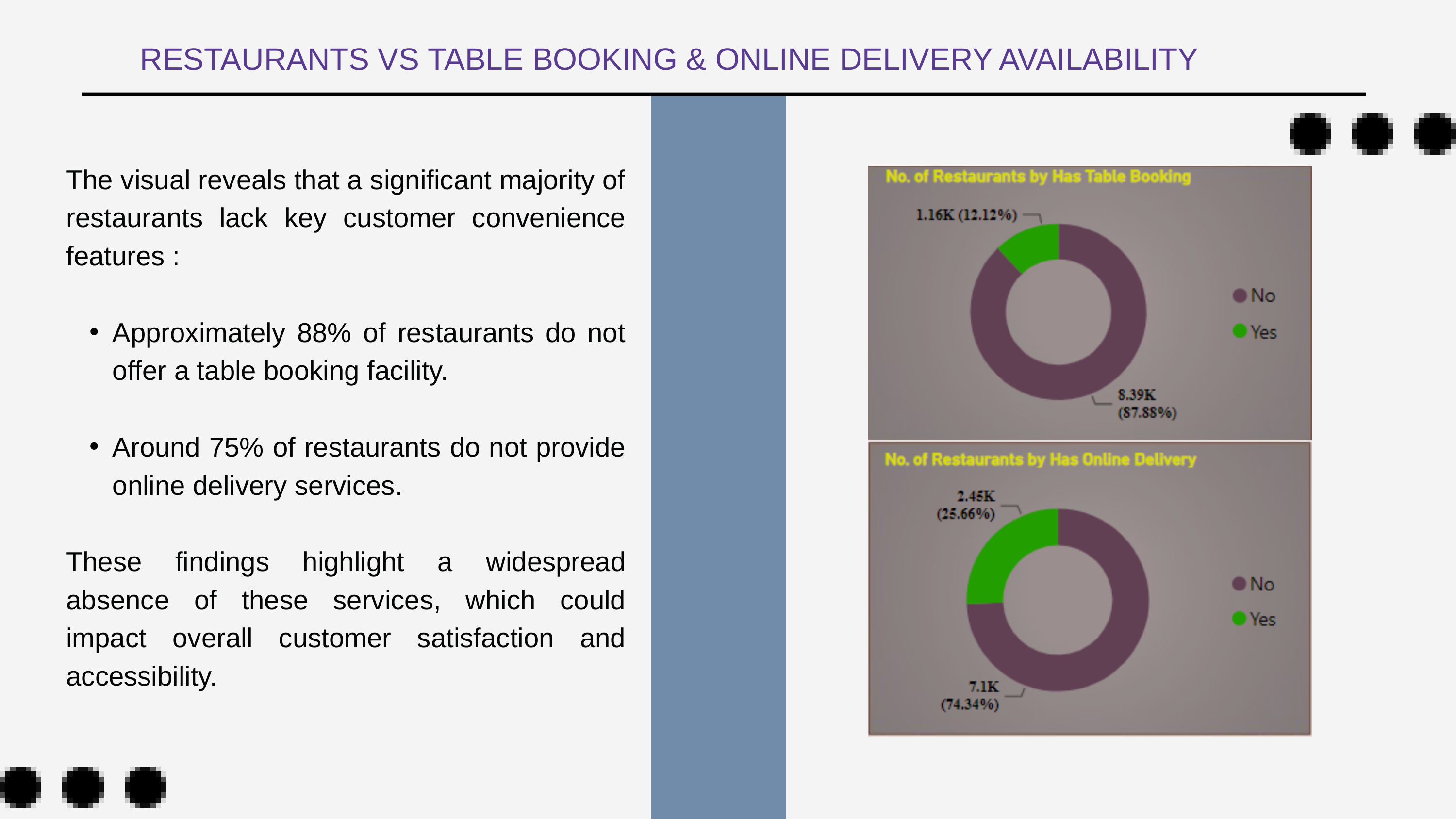

RESTAURANTS VS TABLE BOOKING & ONLINE DELIVERY AVAILABILITY

The visual reveals that a significant majority of restaurants lack key customer convenience features :

Approximately 88% of restaurants do not offer a table booking facility.

Around 75% of restaurants do not provide online delivery services.

These findings highlight a widespread absence of these services, which could impact overall customer satisfaction and accessibility.